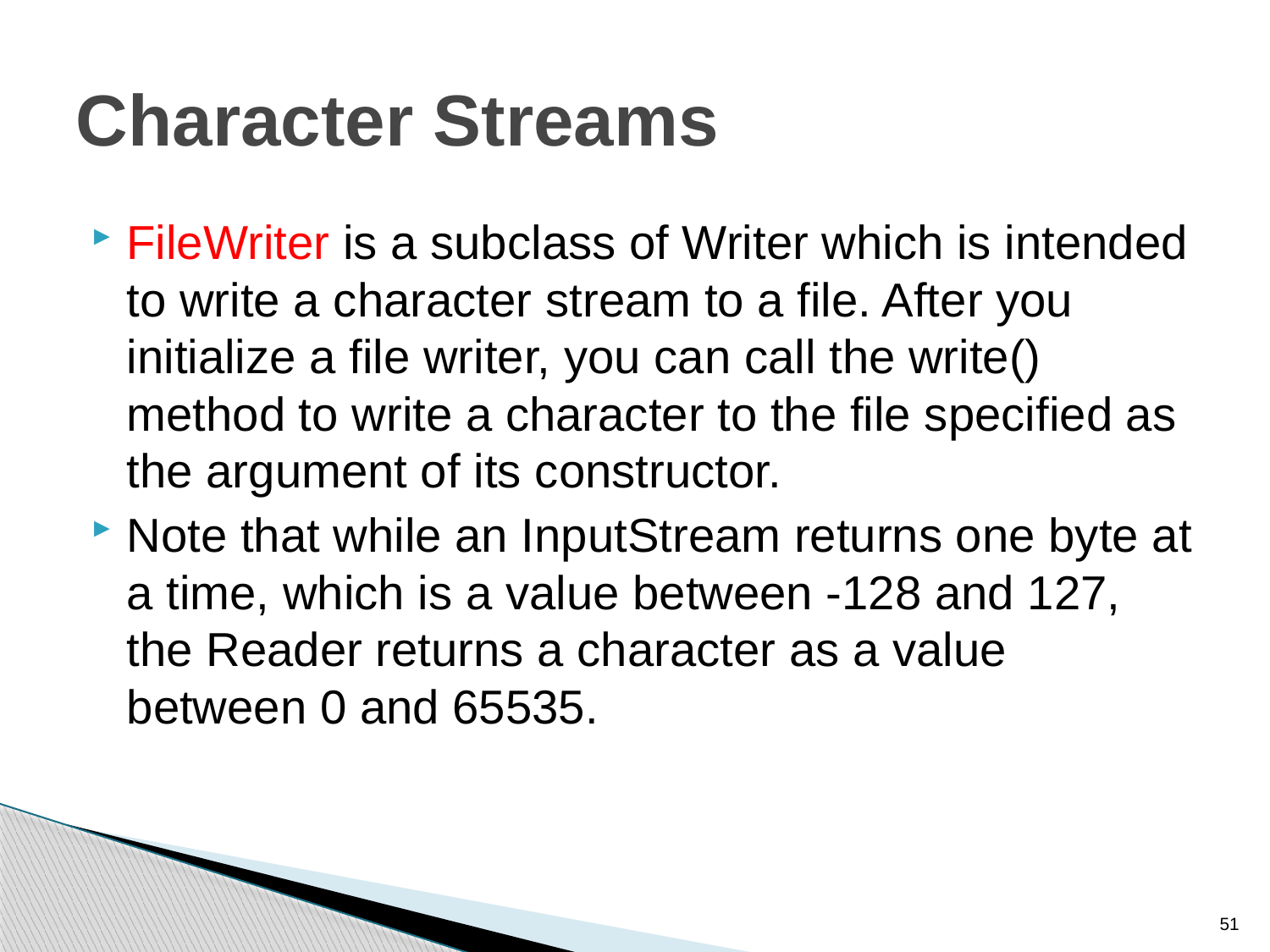

# Character Streams
FileWriter is a subclass of Writer which is intended to write a character stream to a file. After you initialize a file writer, you can call the write() method to write a character to the file specified as the argument of its constructor.
Note that while an InputStream returns one byte at a time, which is a value between -128 and 127, the Reader returns a character as a value between 0 and 65535.
51